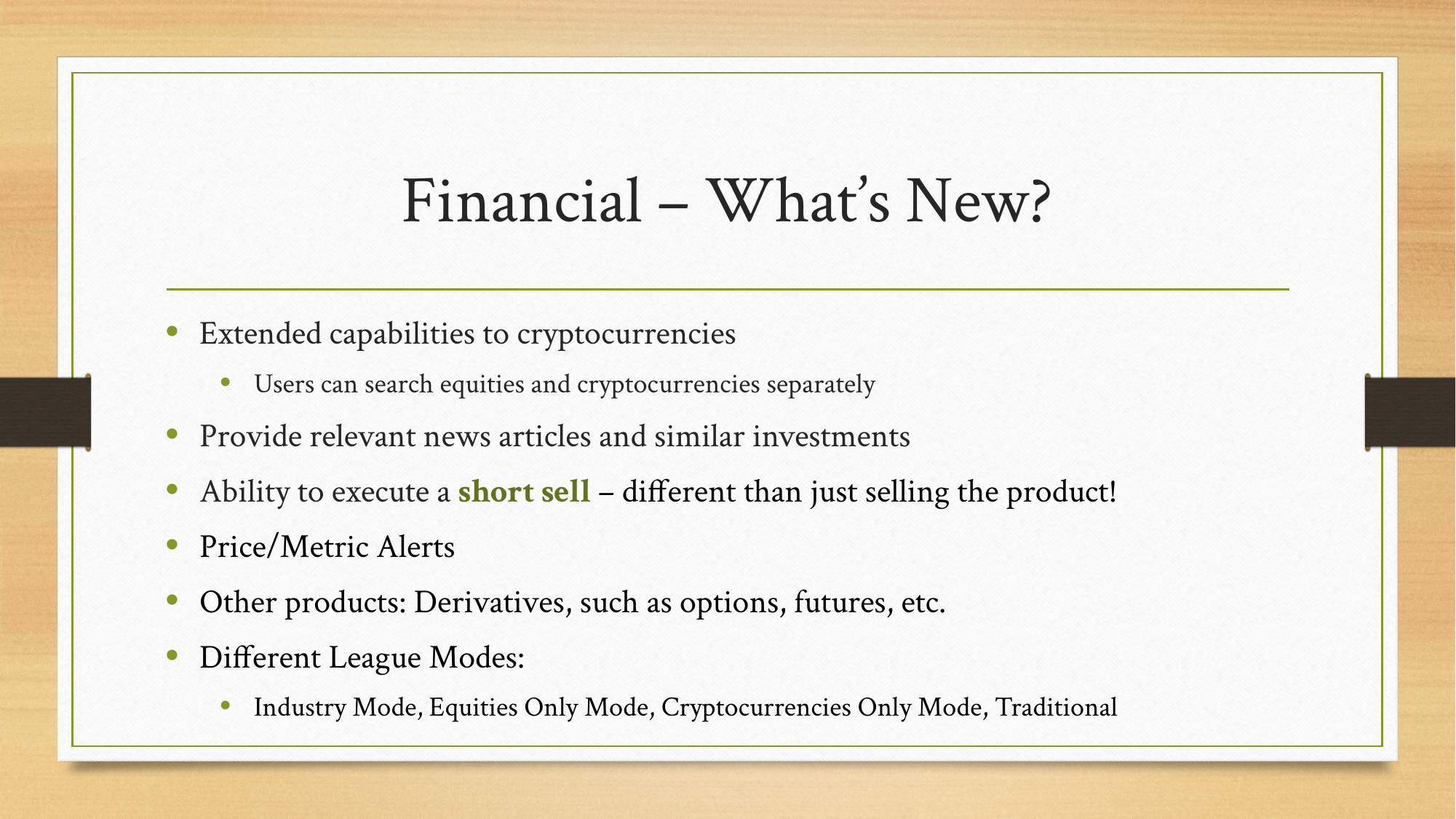

# Financial – What’s New?
Extended capabilities to cryptocurrencies
Users can search equities and cryptocurrencies separately
Provide relevant news articles and similar investments
Ability to execute a short sell – different than just selling the product!
Price/Metric Alerts
Other products: Derivatives, such as options, futures, etc.
Different League Modes:
Industry Mode, Equities Only Mode, Cryptocurrencies Only Mode, Traditional